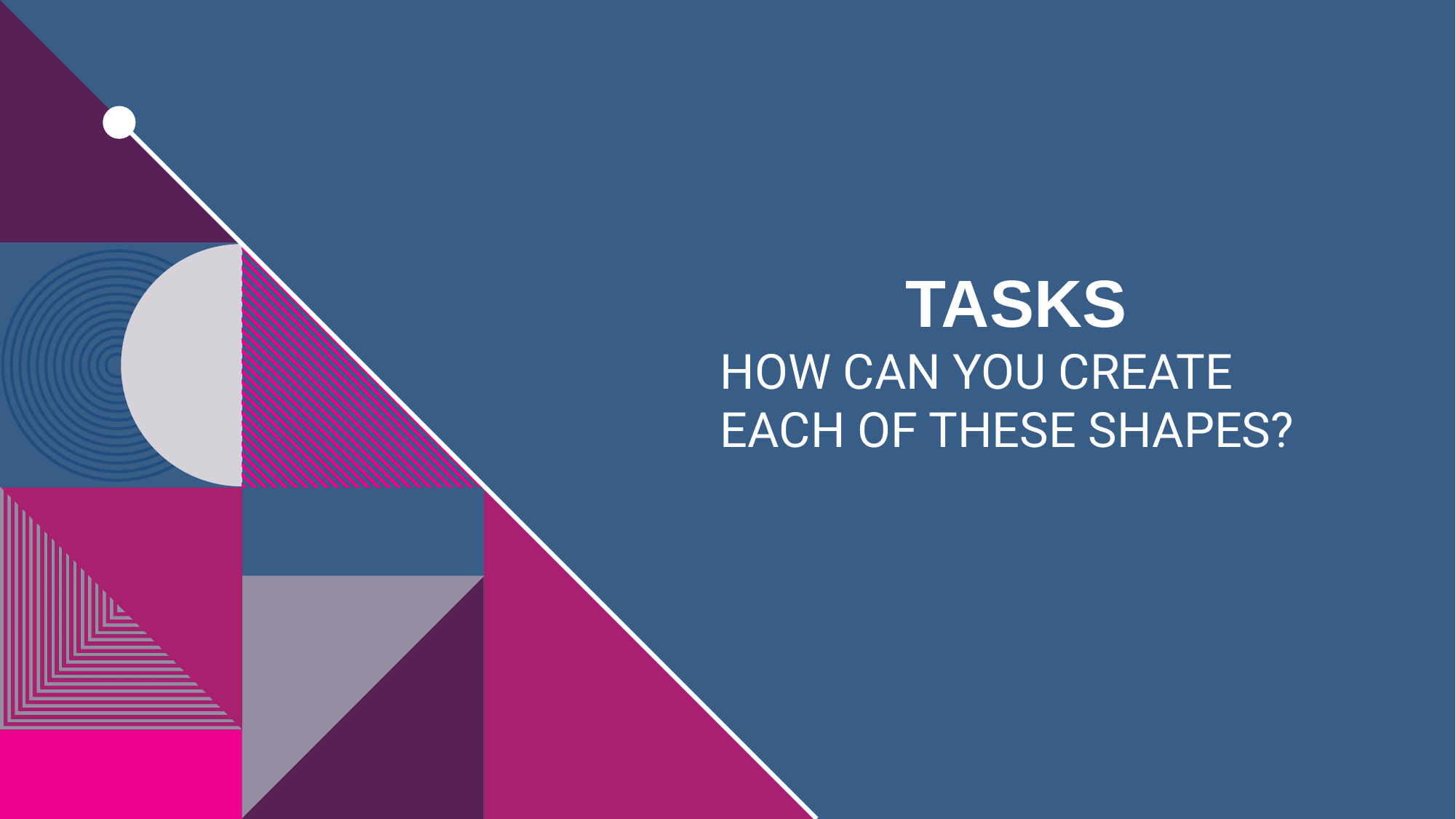

# Tasks How can you create each of these shapes?